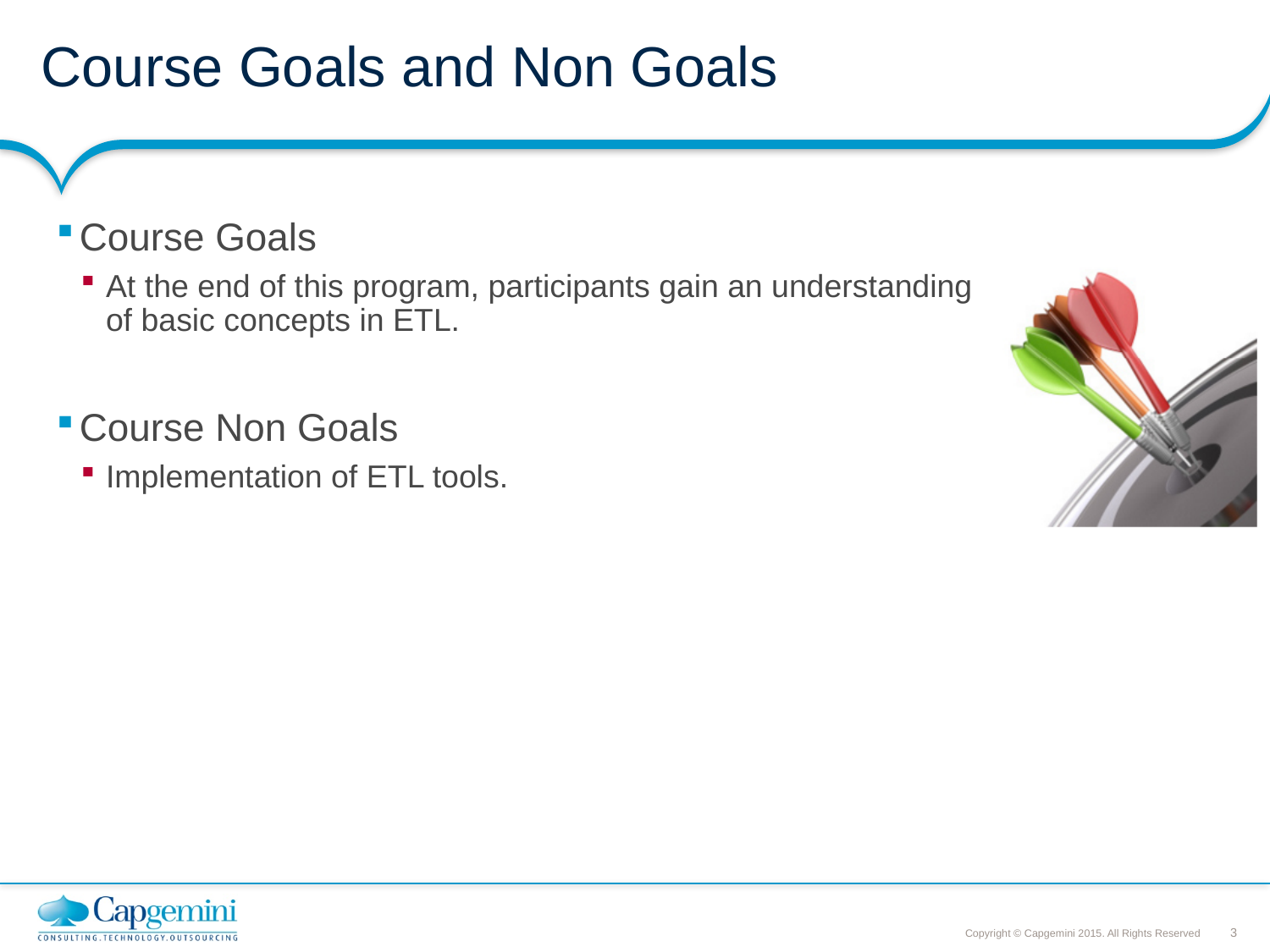

# Course Goals and Non Goals
Course Goals
At the end of this program, participants gain an understanding of basic concepts in ETL.

Course Non Goals
Implementation of ETL tools.